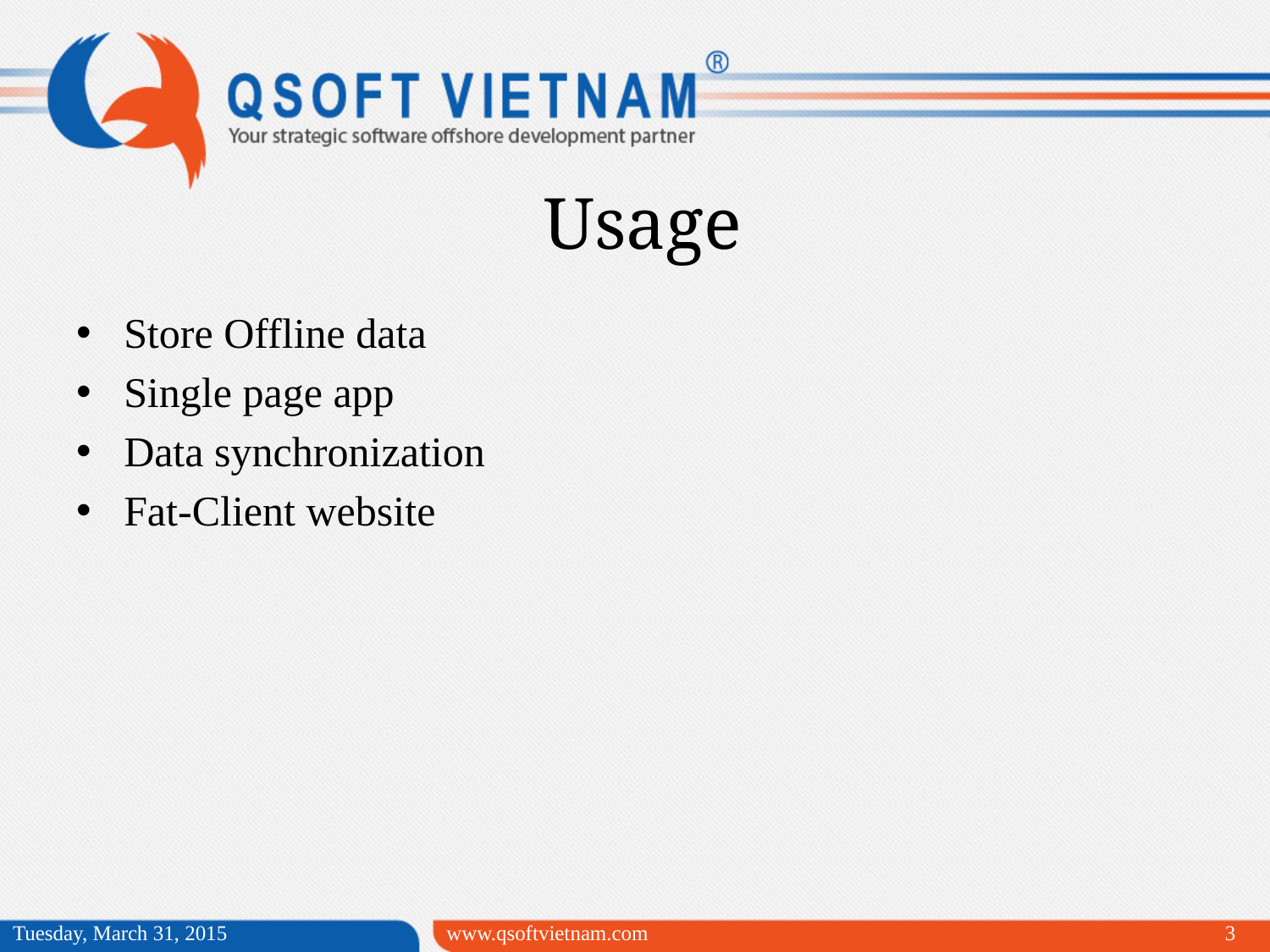

Usage
Store Offline data
Single page app
Data synchronization
Fat-Client website

Tuesday, March 31, 2015
www.qsoftvietnam.com
3